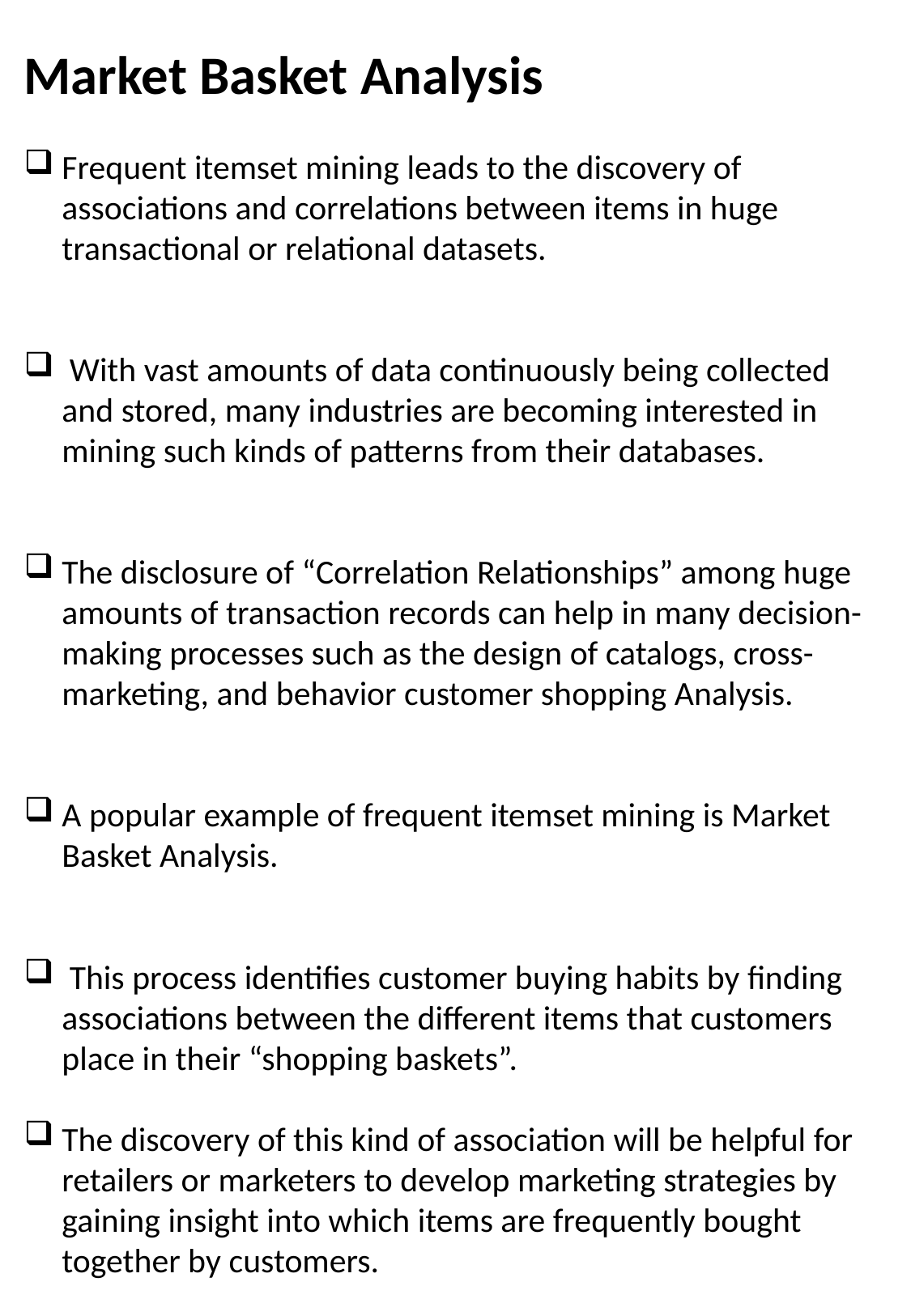

Market Basket Analysis

Frequent itemset mining leads to the discovery of associations and correlations between items in huge transactional or relational datasets.

 With vast amounts of data continuously being collected and stored, many industries are becoming interested in mining such kinds of patterns from their databases.

The disclosure of “Correlation Relationships” among huge amounts of transaction records can help in many decision-making processes such as the design of catalogs, cross-marketing, and behavior customer shopping Analysis.

A popular example of frequent itemset mining is Market Basket Analysis.

 This process identifies customer buying habits by finding associations between the different items that customers place in their “shopping baskets”.

The discovery of this kind of association will be helpful for retailers or marketers to develop marketing strategies by gaining insight into which items are frequently bought together by customers.